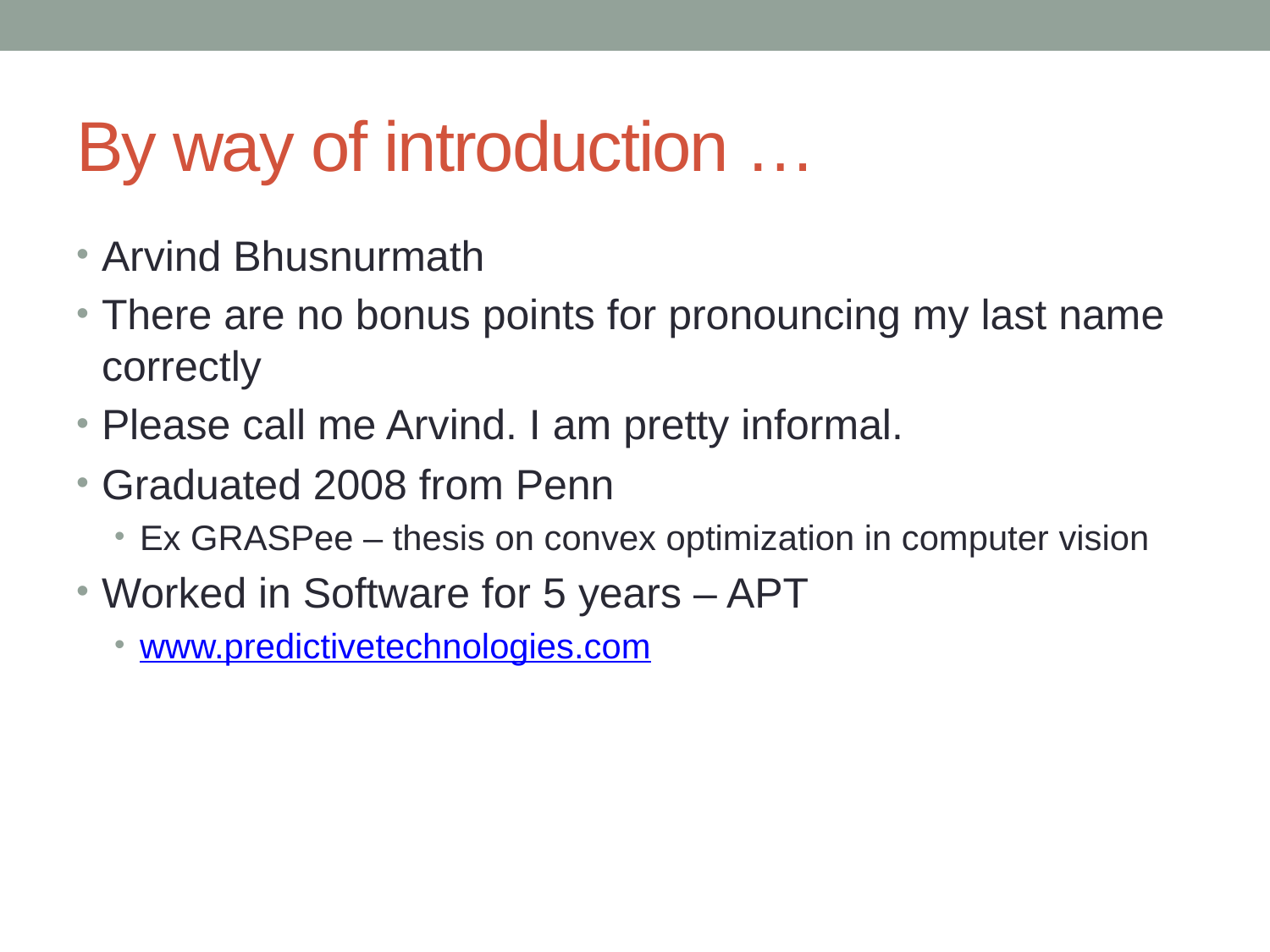

# By way of introduction …
Arvind Bhusnurmath
There are no bonus points for pronouncing my last name correctly
Please call me Arvind. I am pretty informal.
Graduated 2008 from Penn
Ex GRASPee – thesis on convex optimization in computer vision
Worked in Software for 5 years – APT
www.predictivetechnologies.com